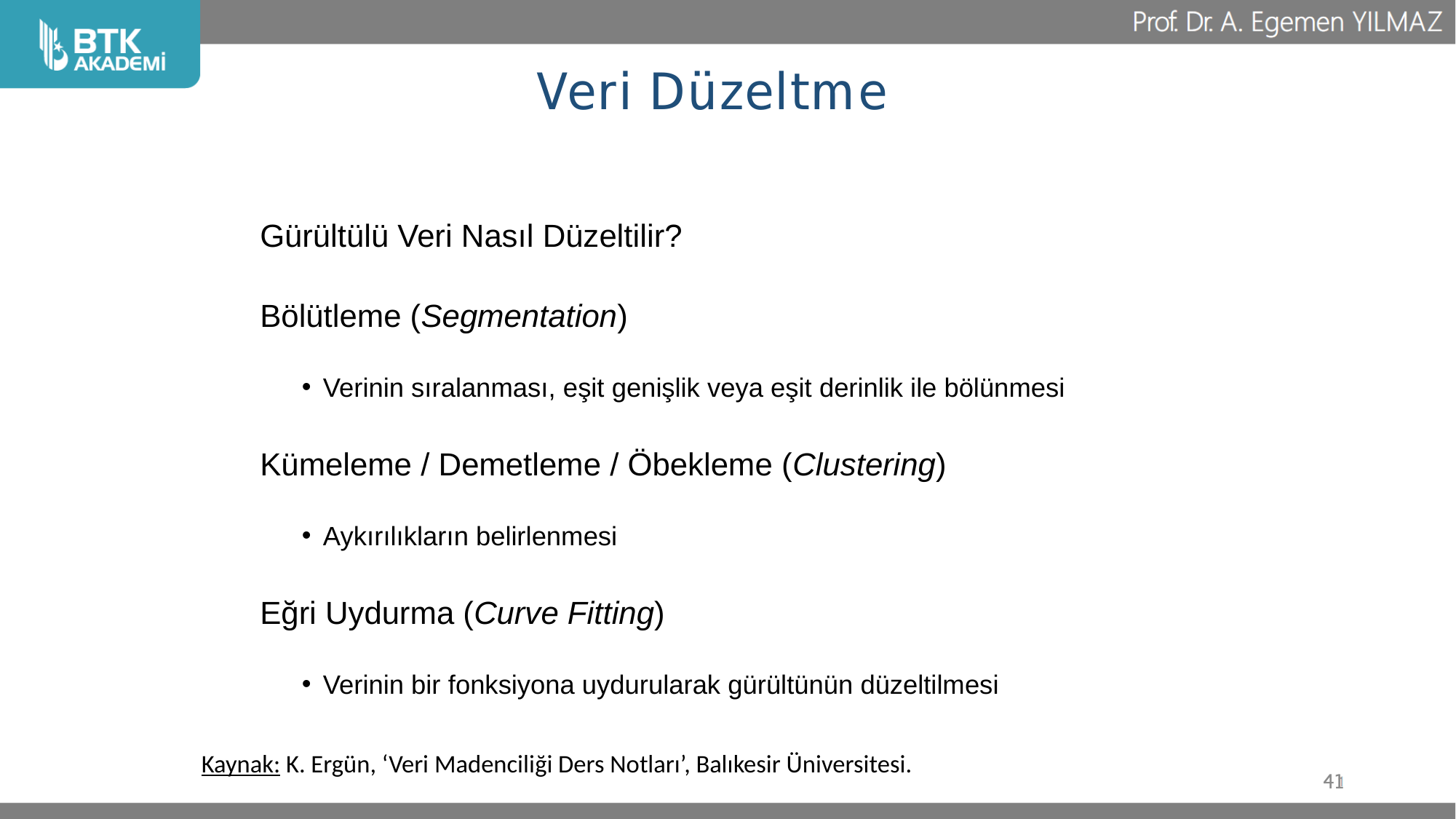

# Veri Düzeltme
Gürültülü Veri Nasıl Düzeltilir?
Bölütleme (Segmentation)
Verinin sıralanması, eşit genişlik veya eşit derinlik ile bölünmesi
Kümeleme / Demetleme / Öbekleme (Clustering)
Aykırılıkların belirlenmesi
Eğri Uydurma (Curve Fitting)
Verinin bir fonksiyona uydurularak gürültünün düzeltilmesi
Kaynak: K. Ergün, ‘Veri Madenciliği Ders Notları’, Balıkesir Üniversitesi.
41